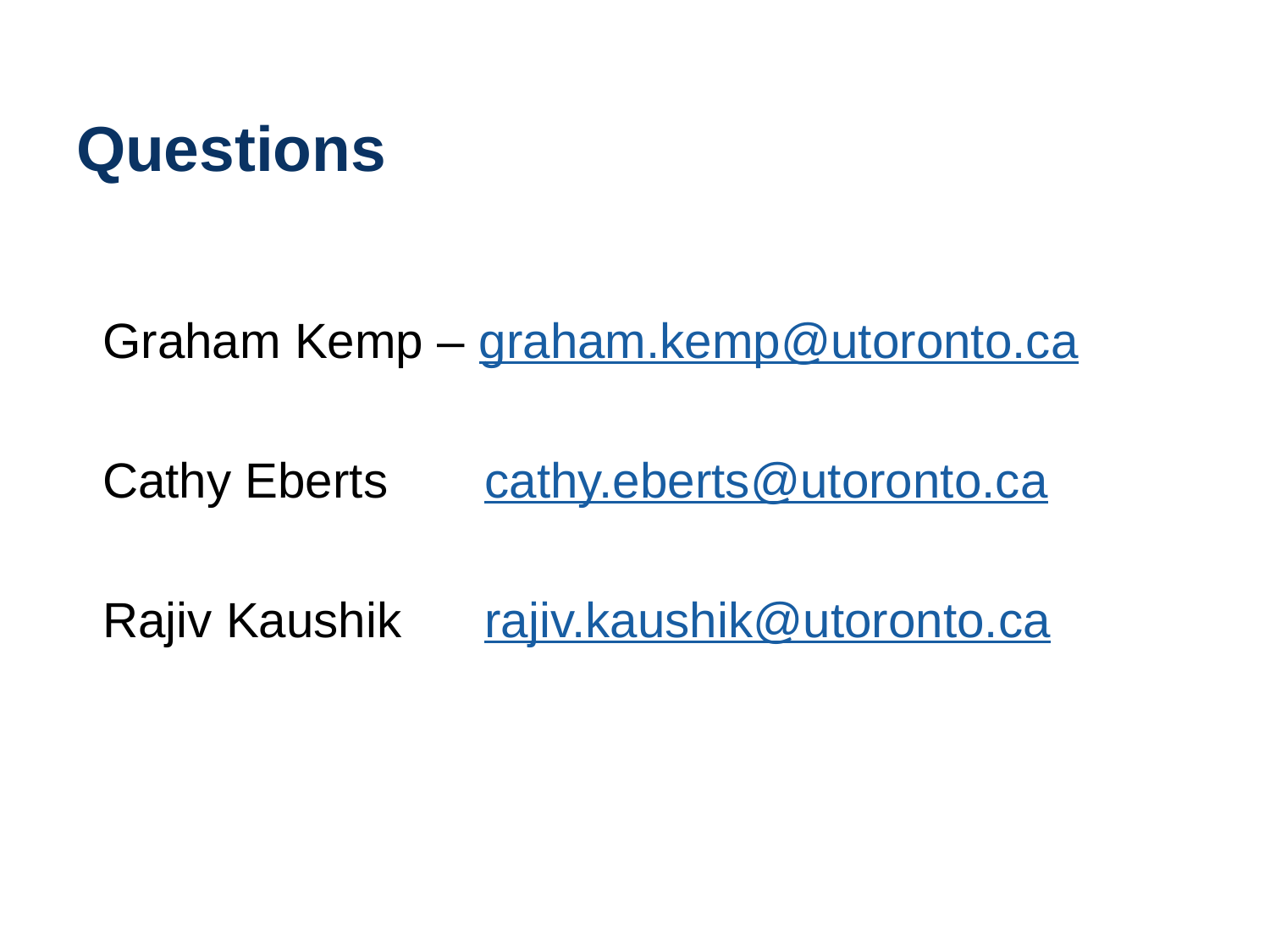

# Questions

Graham Kemp – graham.kemp@utoronto.ca

Cathy Eberts       cathy.eberts@utoronto.ca

Rajiv Kaushik      rajiv.kaushik@utoronto.ca